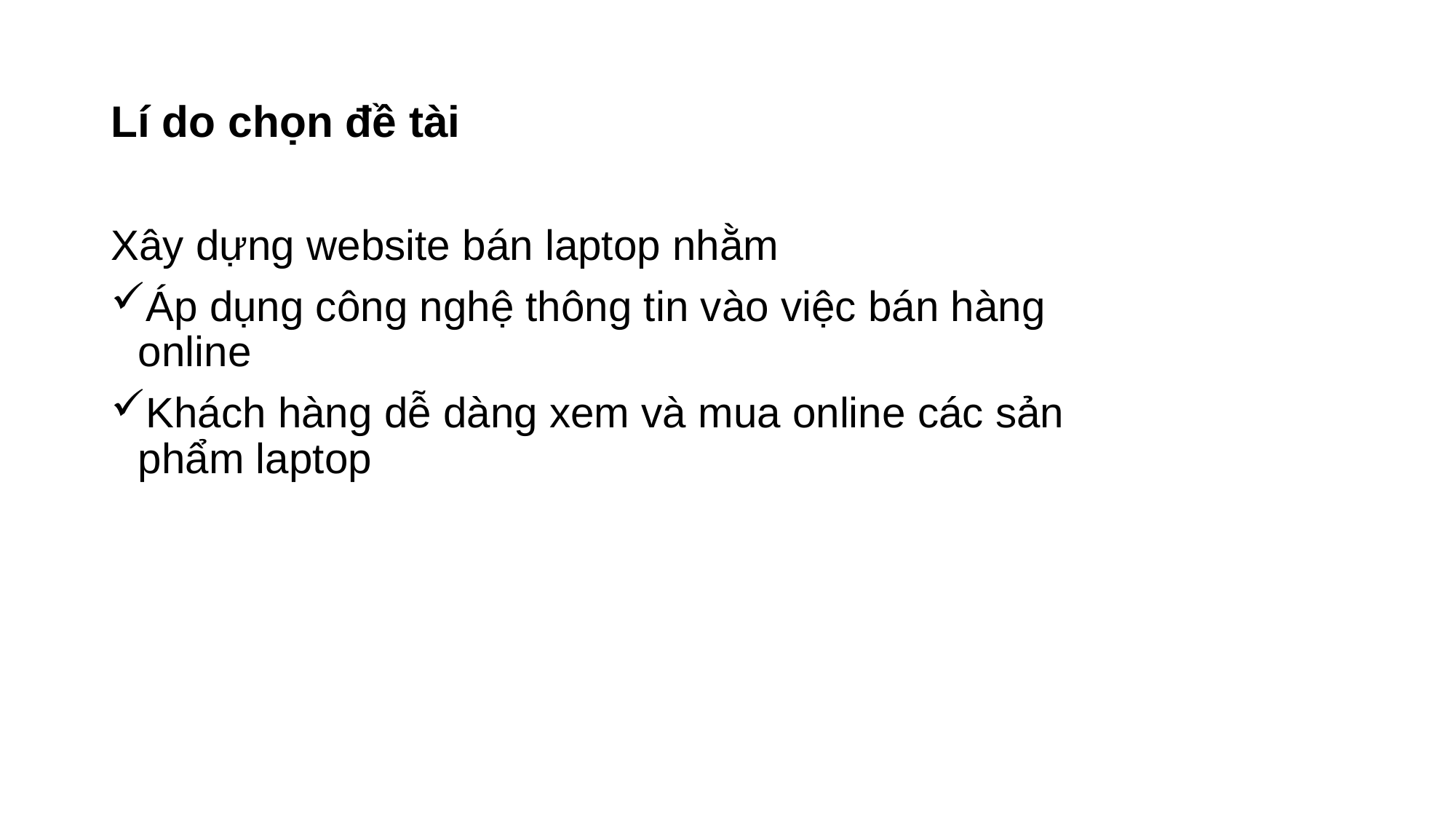

# Lí do chọn đề tài
Xây dựng website bán laptop nhằm
Áp dụng công nghệ thông tin vào việc bán hàng online
Khách hàng dễ dàng xem và mua online các sản phẩm laptop